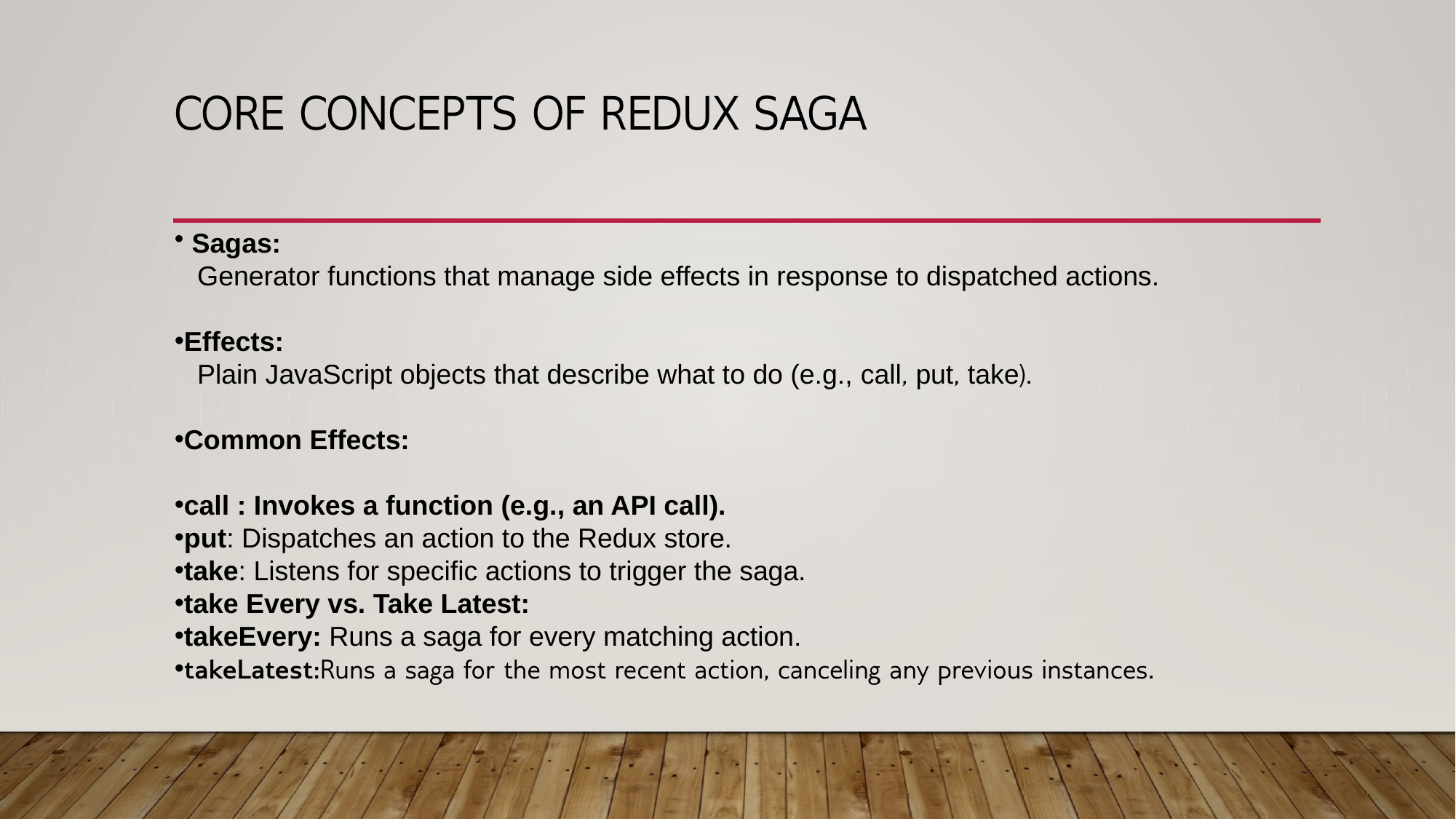

# Core Concepts of Redux Saga
 Sagas:
   Generator functions that manage side effects in response to dispatched actions.

Effects:
   Plain JavaScript objects that describe what to do (e.g., call, put, take).

Common Effects:

call : Invokes a function (e.g., an API call).
put: Dispatches an action to the Redux store.
take: Listens for specific actions to trigger the saga.
take Every vs. Take Latest:
takeEvery: Runs a saga for every matching action.
takeLatest:Runs a saga for the most recent action, canceling any previous instances.